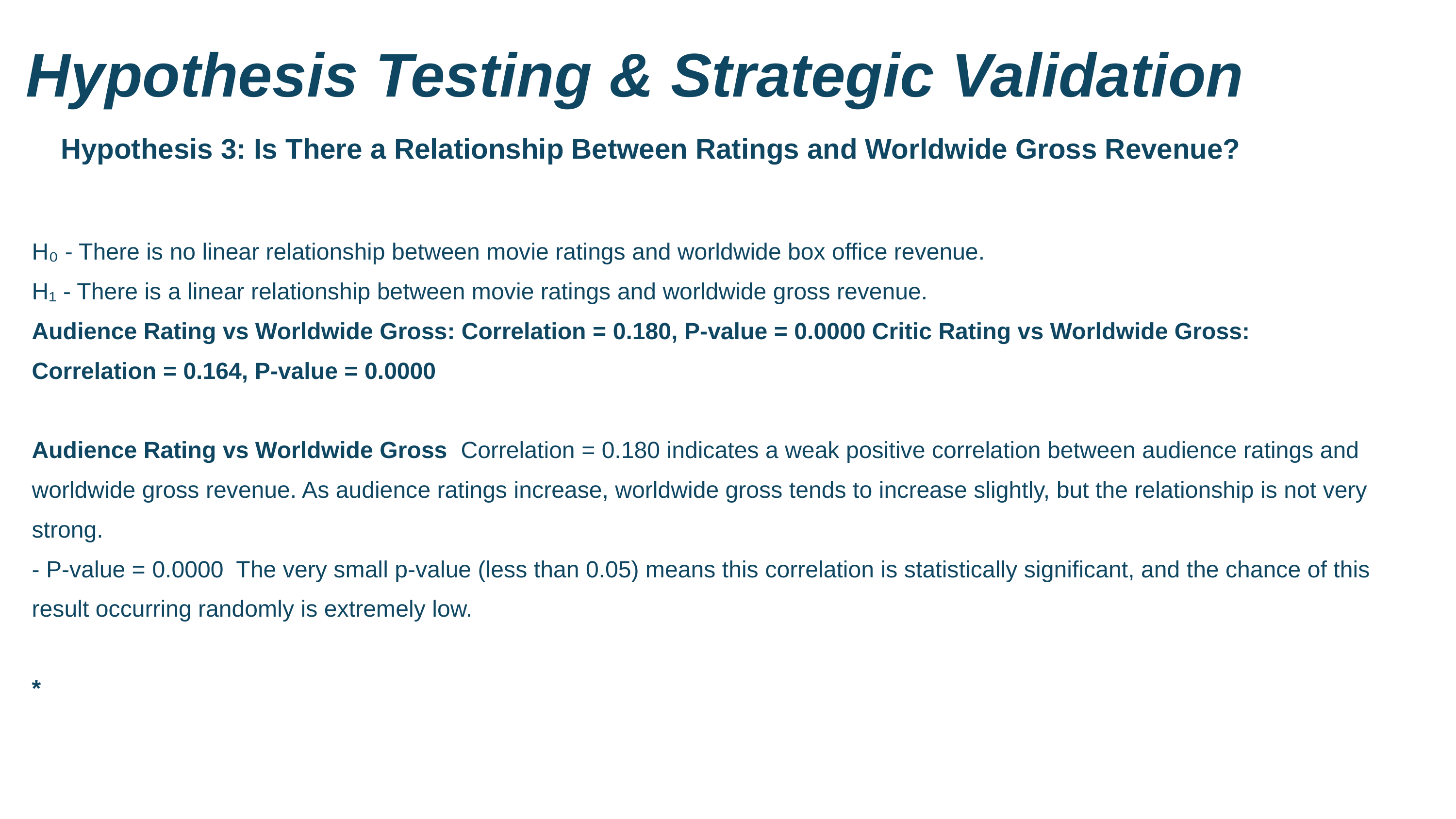

Hypothesis Testing & Strategic Validation
Hypothesis 3: Is There a Relationship Between Ratings and Worldwide Gross Revenue?
H₀ - There is no linear relationship between movie ratings and worldwide box office revenue.
H₁ - There is a linear relationship between movie ratings and worldwide gross revenue.
Audience Rating vs Worldwide Gross: Correlation = 0.180, P-value = 0.0000 Critic Rating vs Worldwide Gross: Correlation = 0.164, P-value = 0.0000

Audience Rating vs Worldwide Gross  Correlation = 0.180 indicates a weak positive correlation between audience ratings and worldwide gross revenue. As audience ratings increase, worldwide gross tends to increase slightly, but the relationship is not very strong.
- P-value = 0.0000  The very small p-value (less than 0.05) means this correlation is statistically significant, and the chance of this result occurring randomly is extremely low.

*